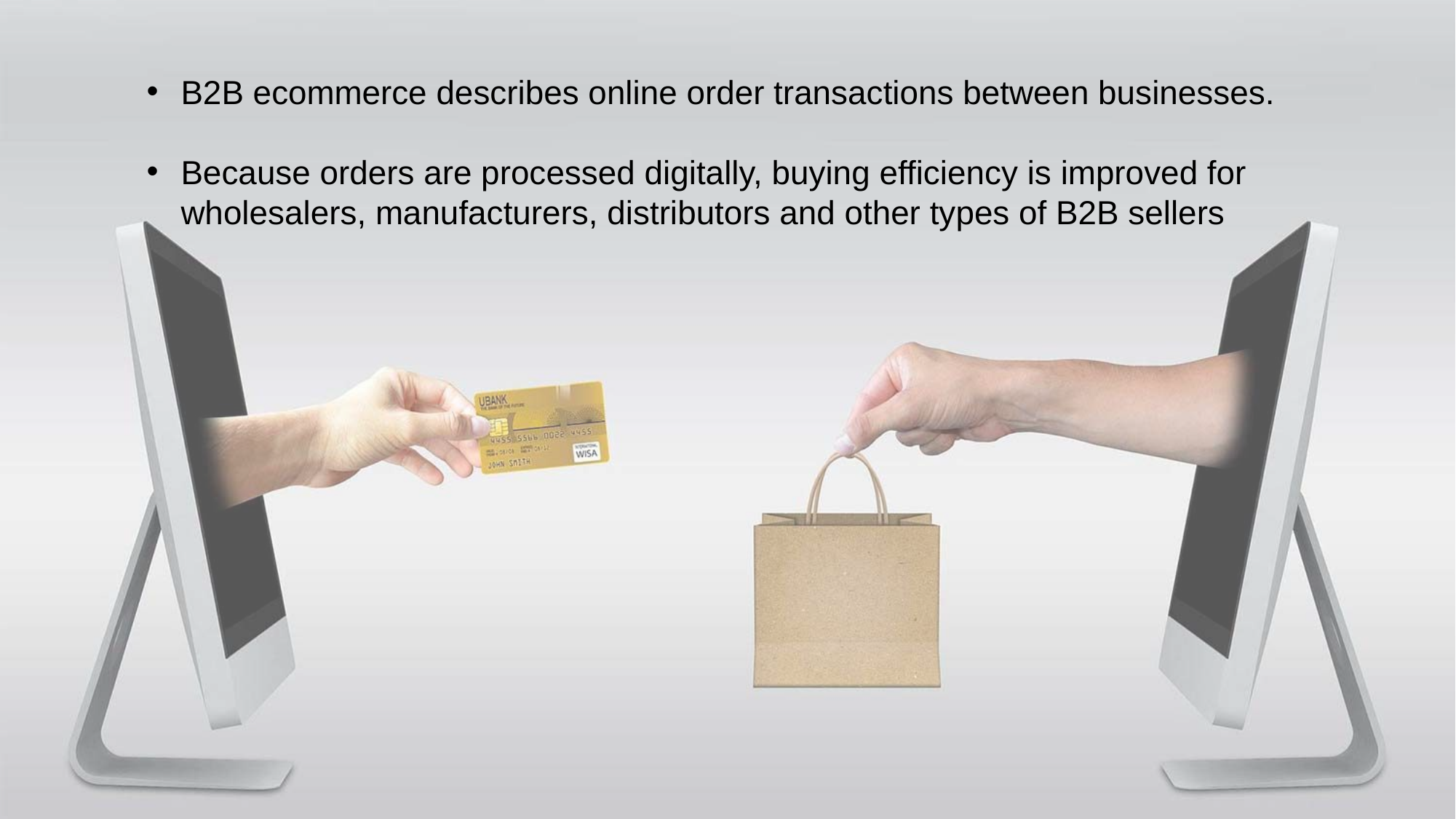

B2B ecommerce describes online order transactions between businesses.

Because orders are processed digitally, buying efficiency is improved for wholesalers, manufacturers, distributors and other types of B2B sellers